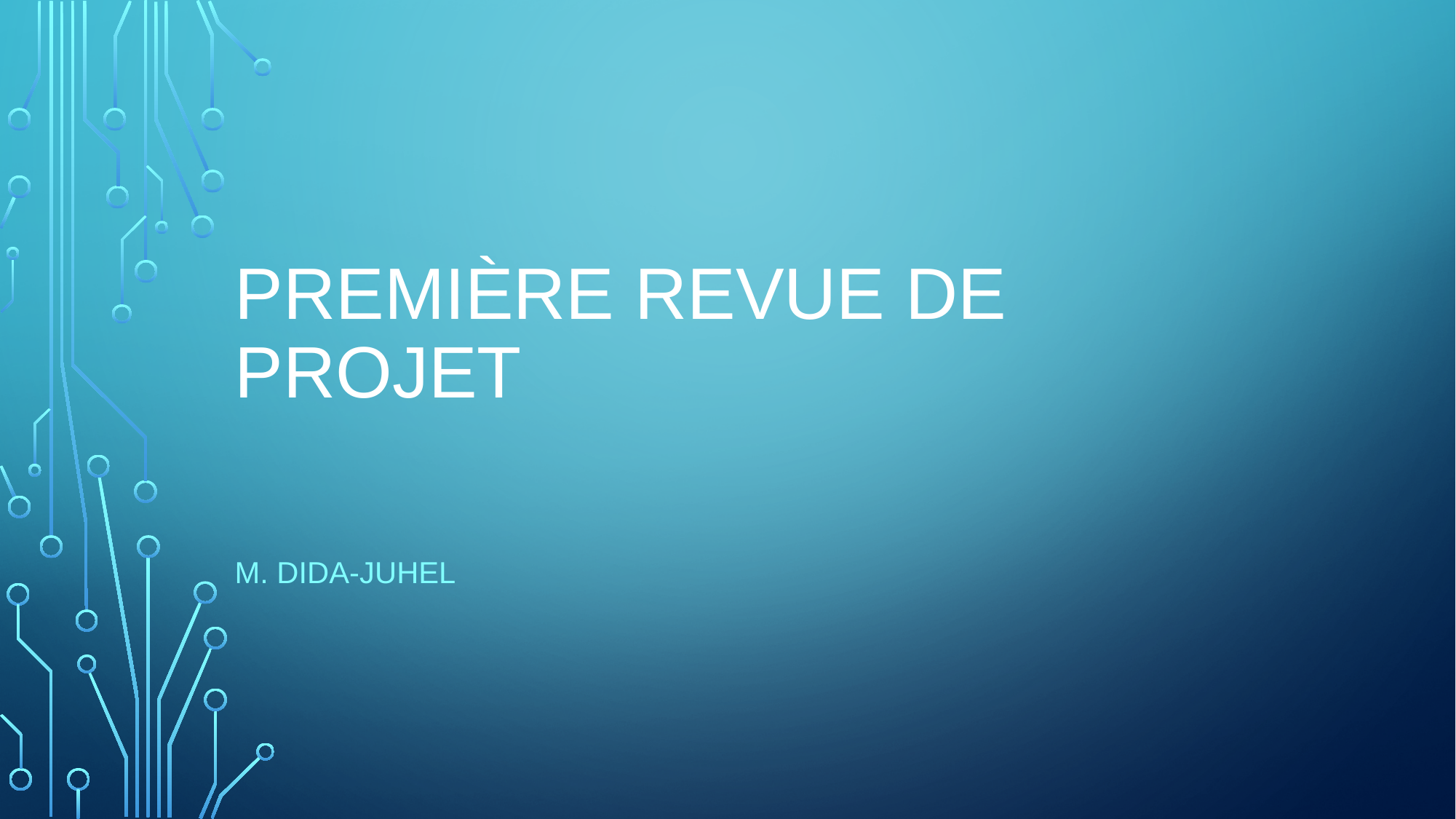

# première revue de projet

M. Dida-Juhel